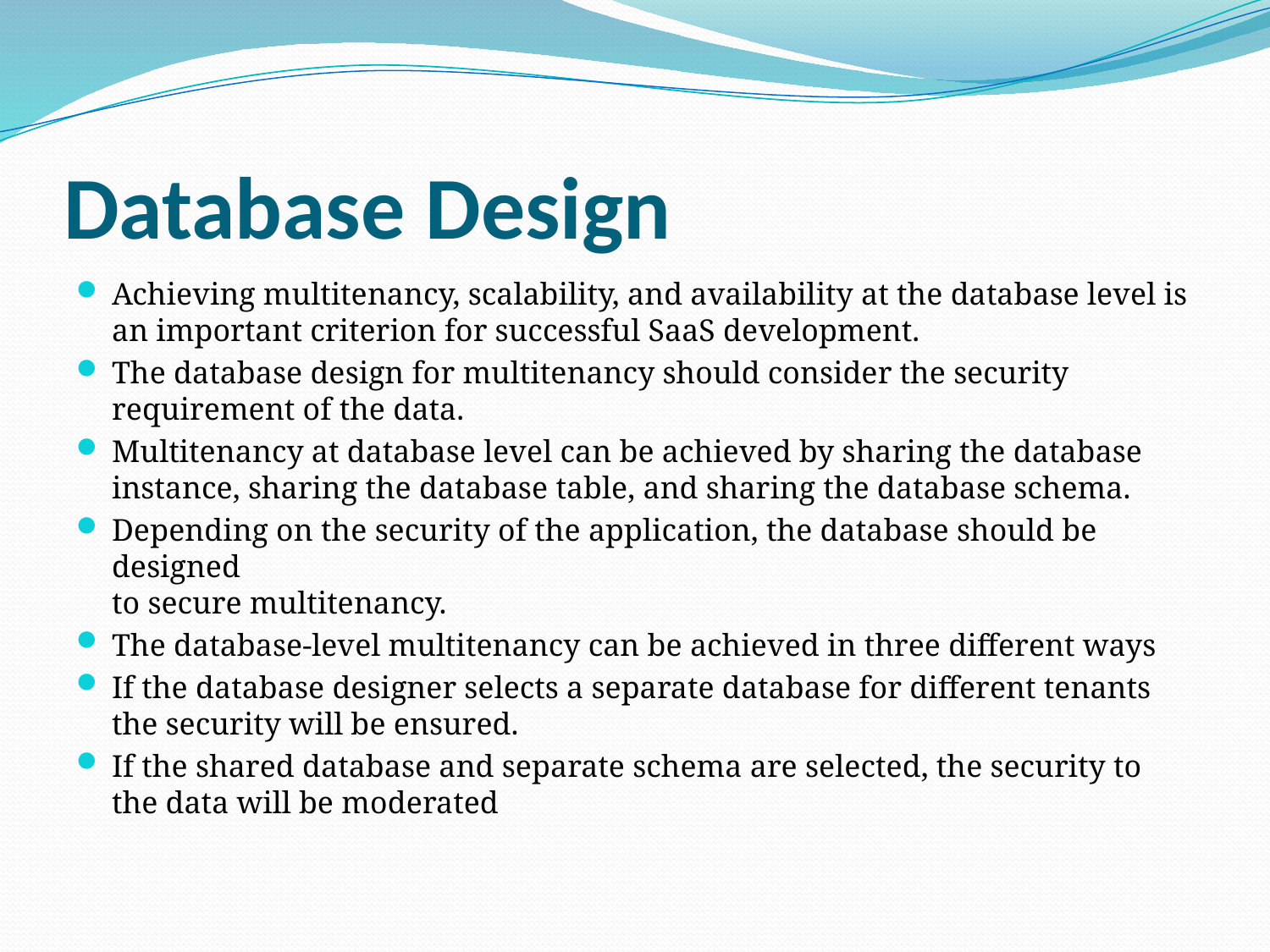

# Database Design
Achieving multitenancy, scalability, and availability at the database level is
an important criterion for successful SaaS development.
The database design for multitenancy should consider the security requirement of the data.
Multitenancy at database level can be achieved by sharing the database
instance, sharing the database table, and sharing the database schema.
Depending on the security of the application, the database should be designed
to secure multitenancy.
The database-level multitenancy can be achieved in three different ways
If the database designer selects a separate database for different tenants the security will be ensured.
If the shared database and separate schema are selected, the security to the data will be moderated